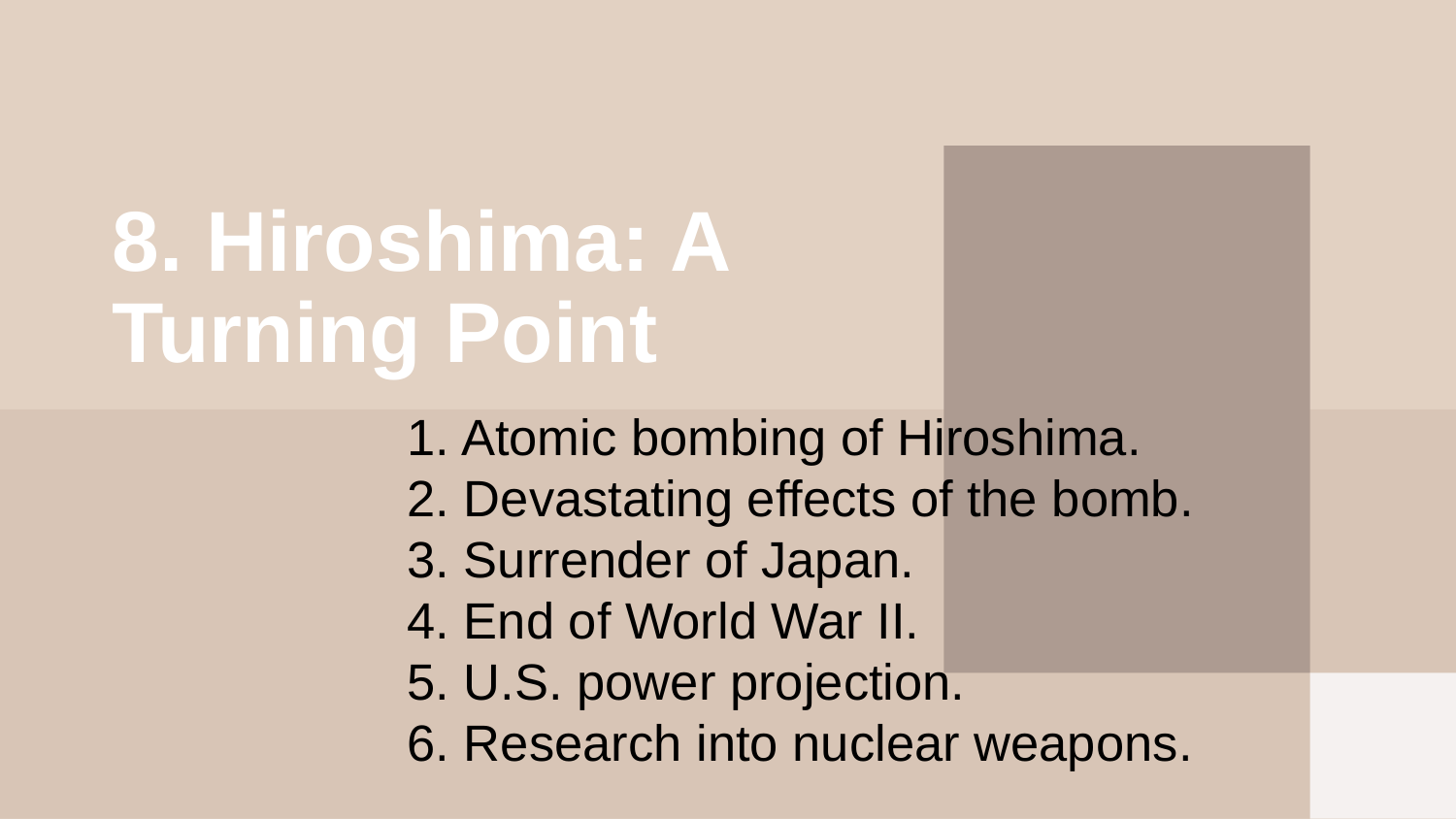

# 8. Hiroshima: A Turning Point

1. Atomic bombing of Hiroshima.
2. Devastating effects of the bomb.
3. Surrender of Japan.
4. End of World War II.
5. U.S. power projection.
6. Research into nuclear weapons.